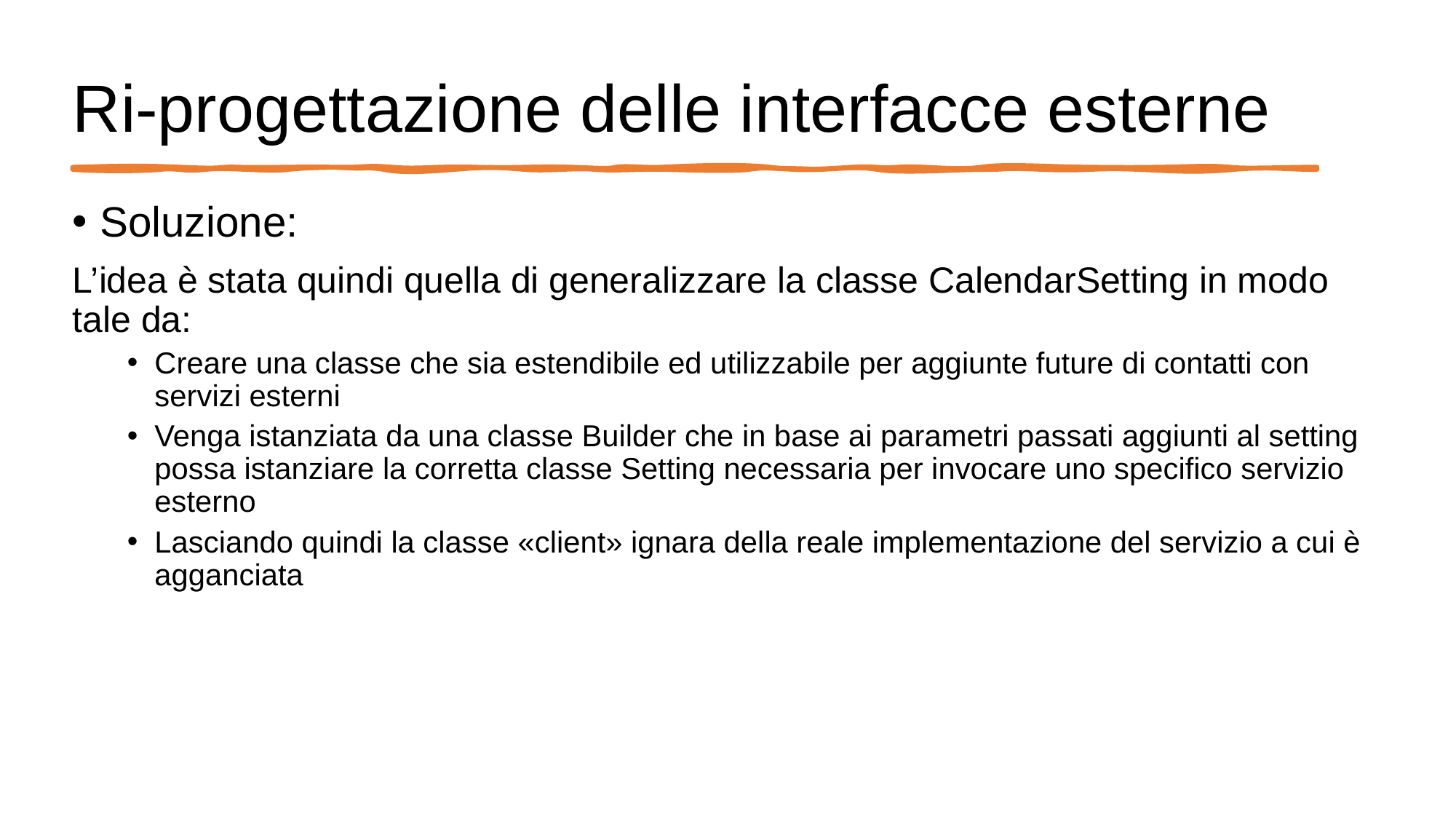

Ri-progettazione delle interfacce esterne

Soluzione:
L’idea è stata quindi quella di generalizzare la classe CalendarSetting in modo tale da:
Creare una classe che sia estendibile ed utilizzabile per aggiunte future di contatti con servizi esterni
Venga istanziata da una classe Builder che in base ai parametri passati aggiunti al setting possa istanziare la corretta classe Setting necessaria per invocare uno specifico servizio esterno
Lasciando quindi la classe «client» ignara della reale implementazione del servizio a cui è agganciata